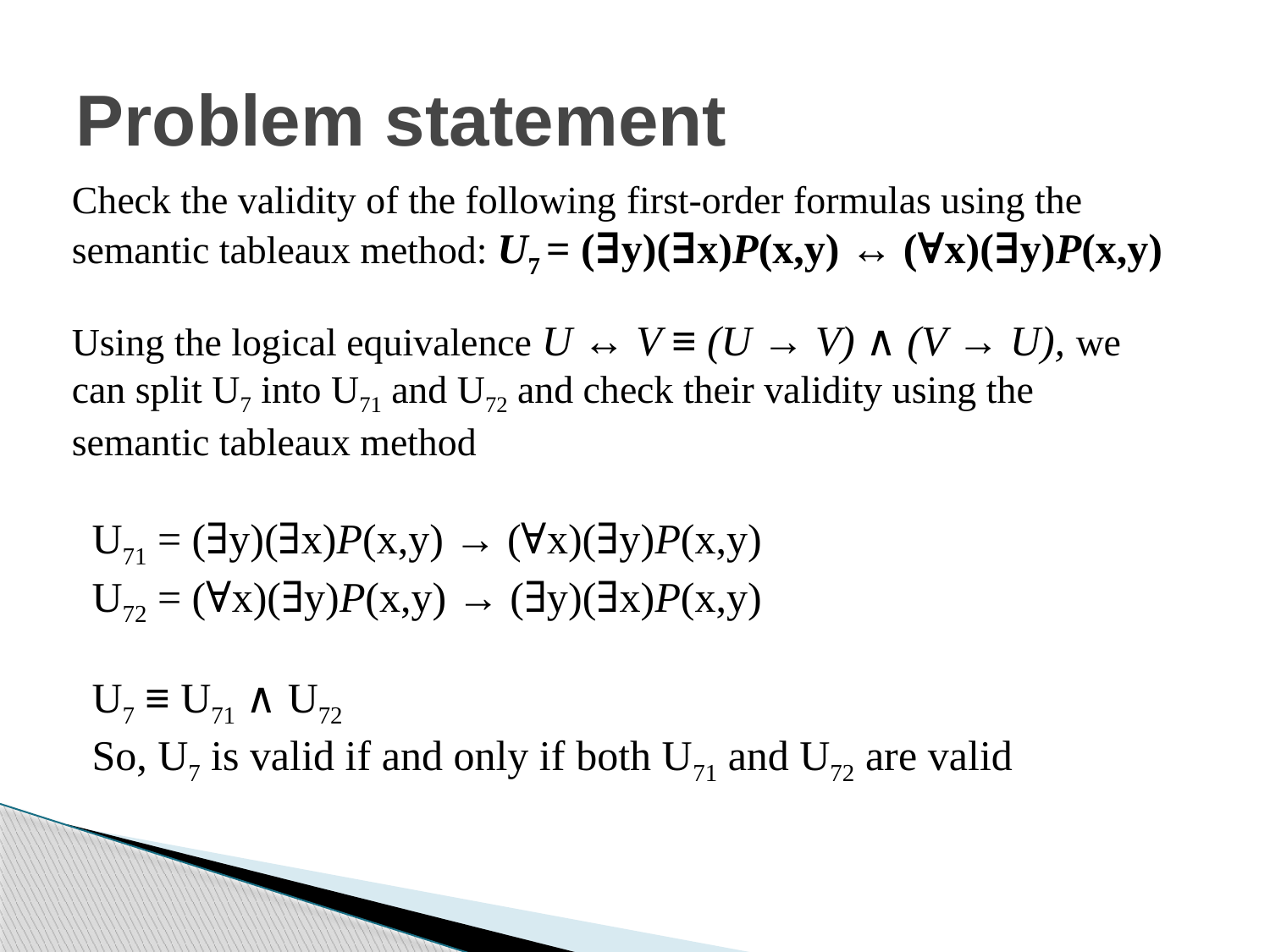

# Problem statement
Check the validity of the following first-order formulas using the semantic tableaux method: U7 = (∃y)(∃x)P(x,y) ↔ (∀x)(∃y)P(x,y)
Using the logical equivalence U ↔ V ≡ (U → V) ∧ (V → U), we can split U7 into U71 and U72 and check their validity using the semantic tableaux method
U71 = (∃y)(∃x)P(x,y) → (∀x)(∃y)P(x,y)
U72 = (∀x)(∃y)P(x,y) → (∃y)(∃x)P(x,y)
U7 ≡ U71 ∧ U72
So, U7 is valid if and only if both U71 and U72 are valid